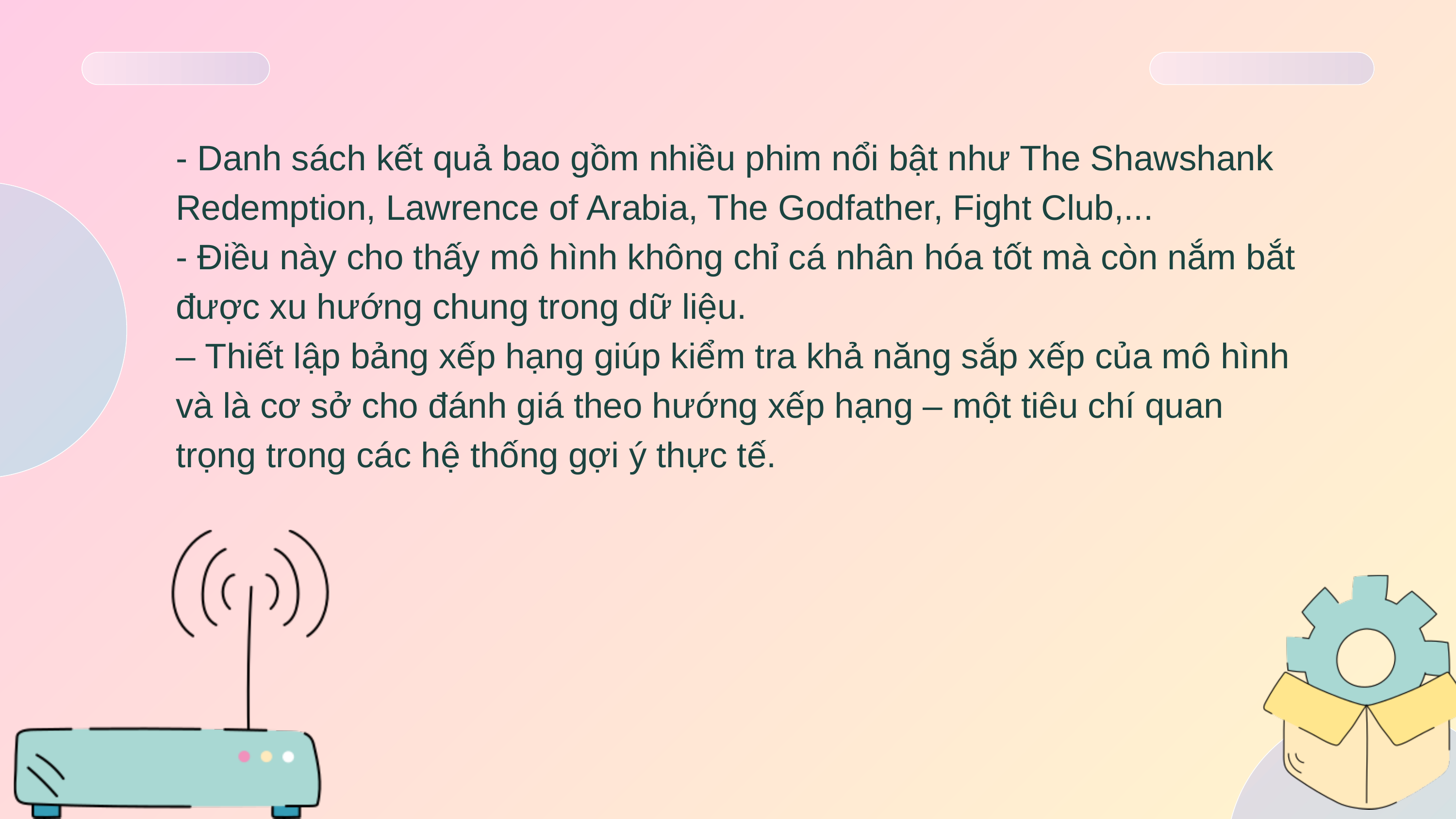

- Danh sách kết quả bao gồm nhiều phim nổi bật như The Shawshank Redemption, Lawrence of Arabia, The Godfather, Fight Club,...
- Điều này cho thấy mô hình không chỉ cá nhân hóa tốt mà còn nắm bắt được xu hướng chung trong dữ liệu.
– Thiết lập bảng xếp hạng giúp kiểm tra khả năng sắp xếp của mô hình và là cơ sở cho đánh giá theo hướng xếp hạng – một tiêu chí quan trọng trong các hệ thống gợi ý thực tế.